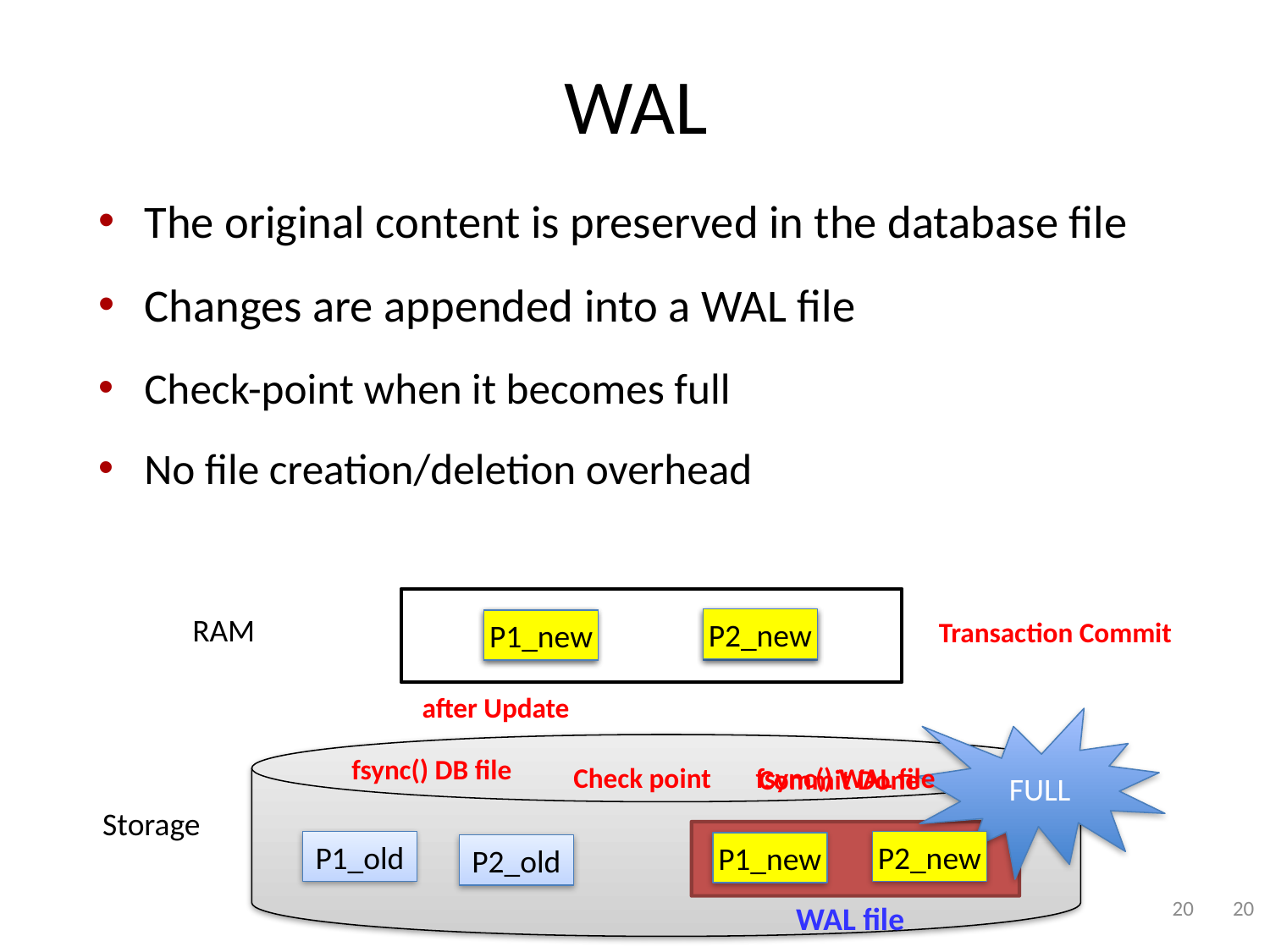

SKKU VLDB Lab.
# WAL
The original content is preserved in the database file
Changes are appended into a WAL file
Check-point when it becomes full
No file creation/deletion overhead

RAM
P2_new
Transaction Commit
P1_new
P2_old
P1_old
after Update
FULL

fsync() DB file
fsync() WAL file
Check point
Commit Done
Storage

P1_old
P2_new
P1_new
P2_old
20
20
WAL file